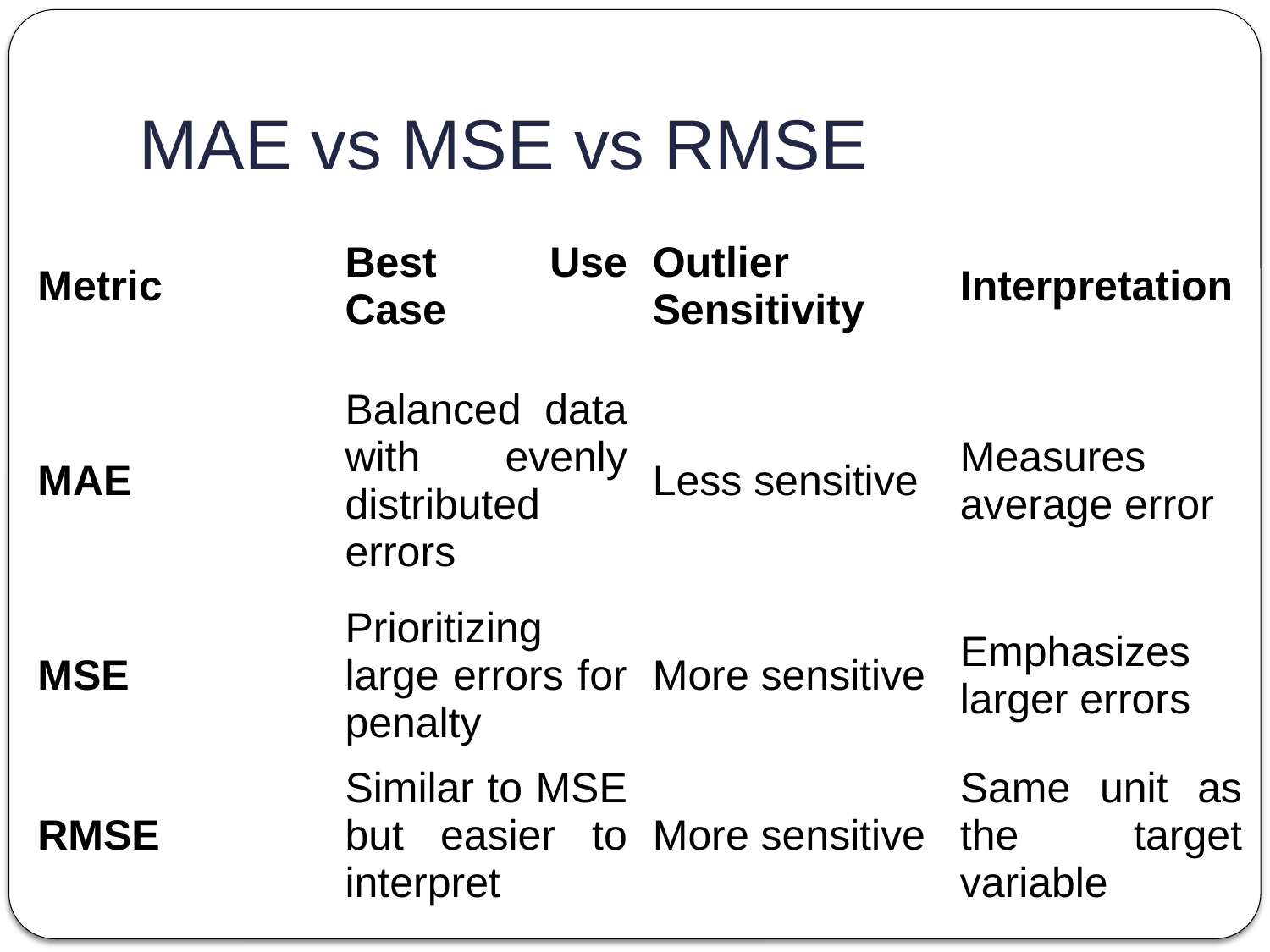

# MAE vs MSE vs RMSE
| Metric | Best Use Case | Outlier Sensitivity | Interpretation |
| --- | --- | --- | --- |
| MAE | Balanced data with evenly distributed errors | Less sensitive | Measures average error |
| MSE | Prioritizing large errors for penalty | More sensitive | Emphasizes larger errors |
| RMSE | Similar to MSE but easier to interpret | More sensitive | Same unit as the target variable |